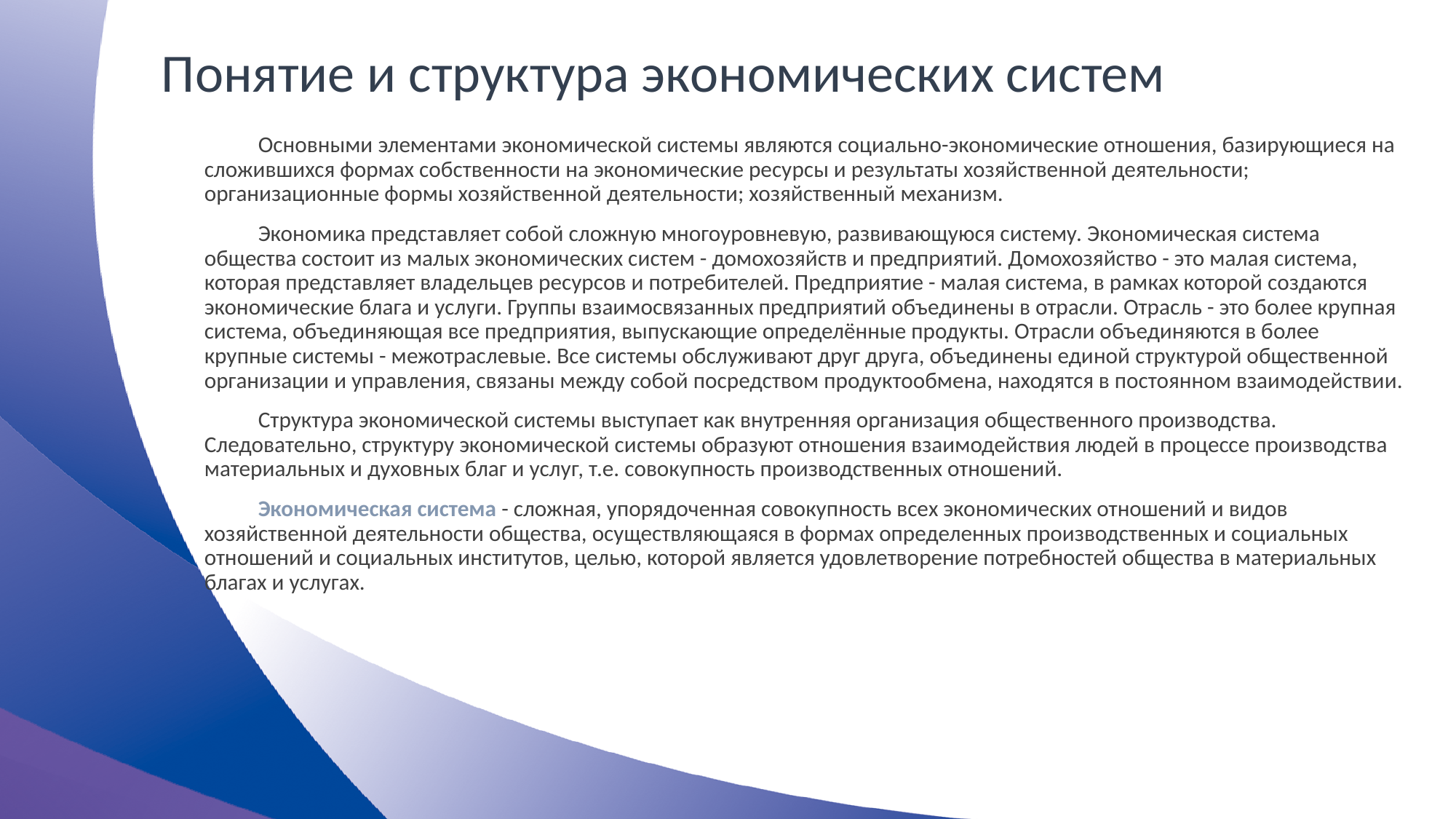

# Понятие и структура экономических систем
Основными элементами экономической системы являются социально-экономические отношения, базирующиеся на сложившихся формах собственности на экономические ресурсы и результаты хозяйственной деятельности; организационные формы хозяйственной деятельности; хозяйственный механизм.
Экономика представляет собой сложную многоуровневую, развивающуюся систему. Экономическая система общества состоит из малых экономических систем - домохозяйств и предприятий. Домохозяйство - это малая система, которая представляет владельцев ресурсов и потребителей. Предприятие - малая система, в рамках которой создаются экономические блага и услуги. Группы взаимосвязанных предприятий объединены в отрасли. Отрасль - это более крупная система, объединяющая все предприятия, выпускающие определённые продукты. Отрасли объединяются в более крупные системы - межотраслевые. Все системы обслуживают друг друга, объединены единой структурой общественной организации и управления, связаны между собой посредством продуктообмена, находятся в постоянном взаимодействии.
Структура экономической системы выступает как внутренняя организация общественного производства. Следовательно, структуру экономической системы образуют отношения взаимодействия людей в процессе производства материальных и духовных благ и услуг, т.е. совокупность производственных отношений.
Экономическая система - сложная, упорядоченная совокупность всех экономических отношений и видов хозяйственной деятельности общества, осуществляющаяся в формах определенных производственных и социальных отношений и социальных институтов, целью, которой является удовлетворение потребностей общества в материальных благах и услугах.